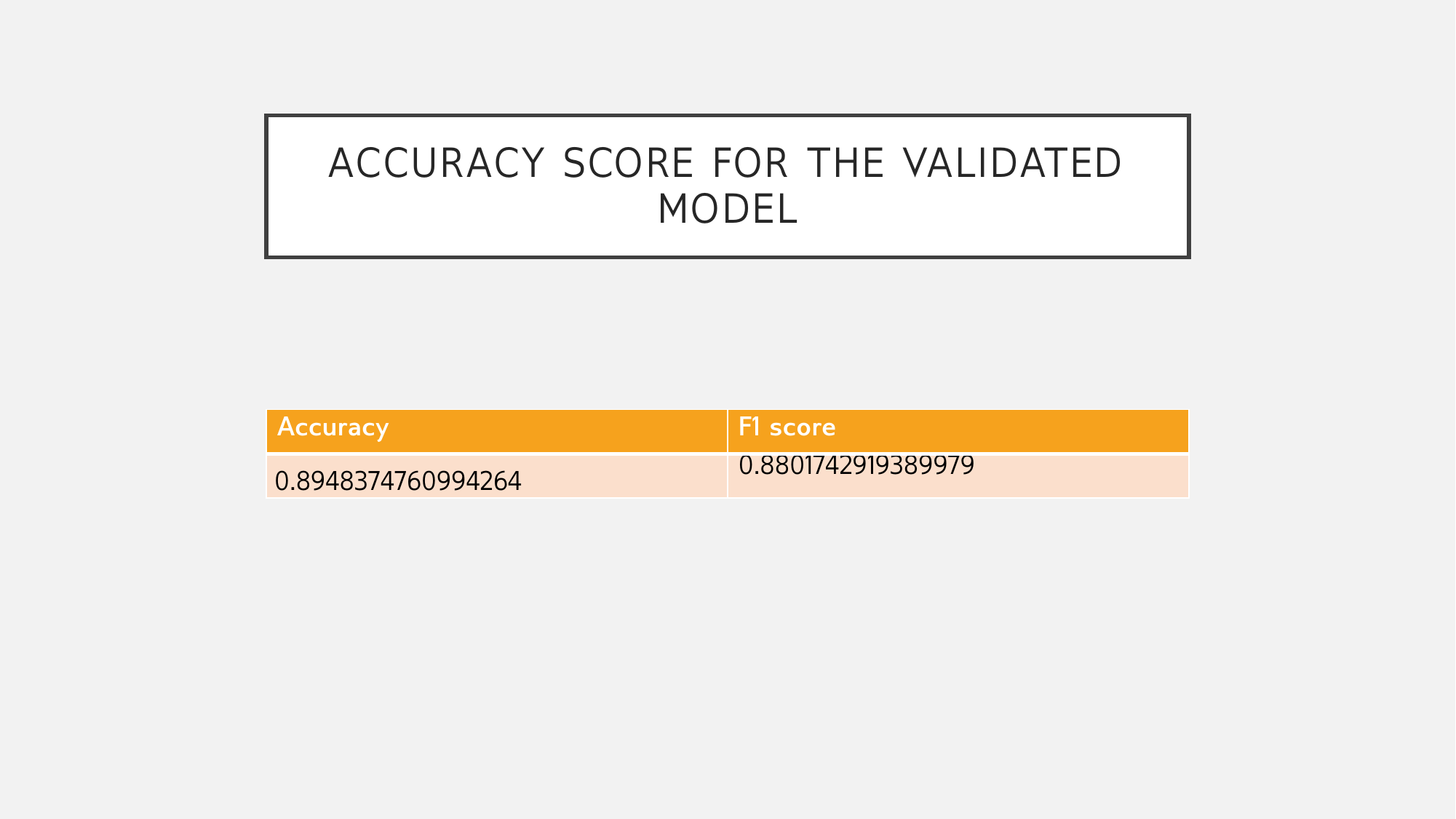

# Accuracy score for the validated model
| Accuracy | F1 score |
| --- | --- |
| 0.8948374760994264 | 0.8801742919389979 |